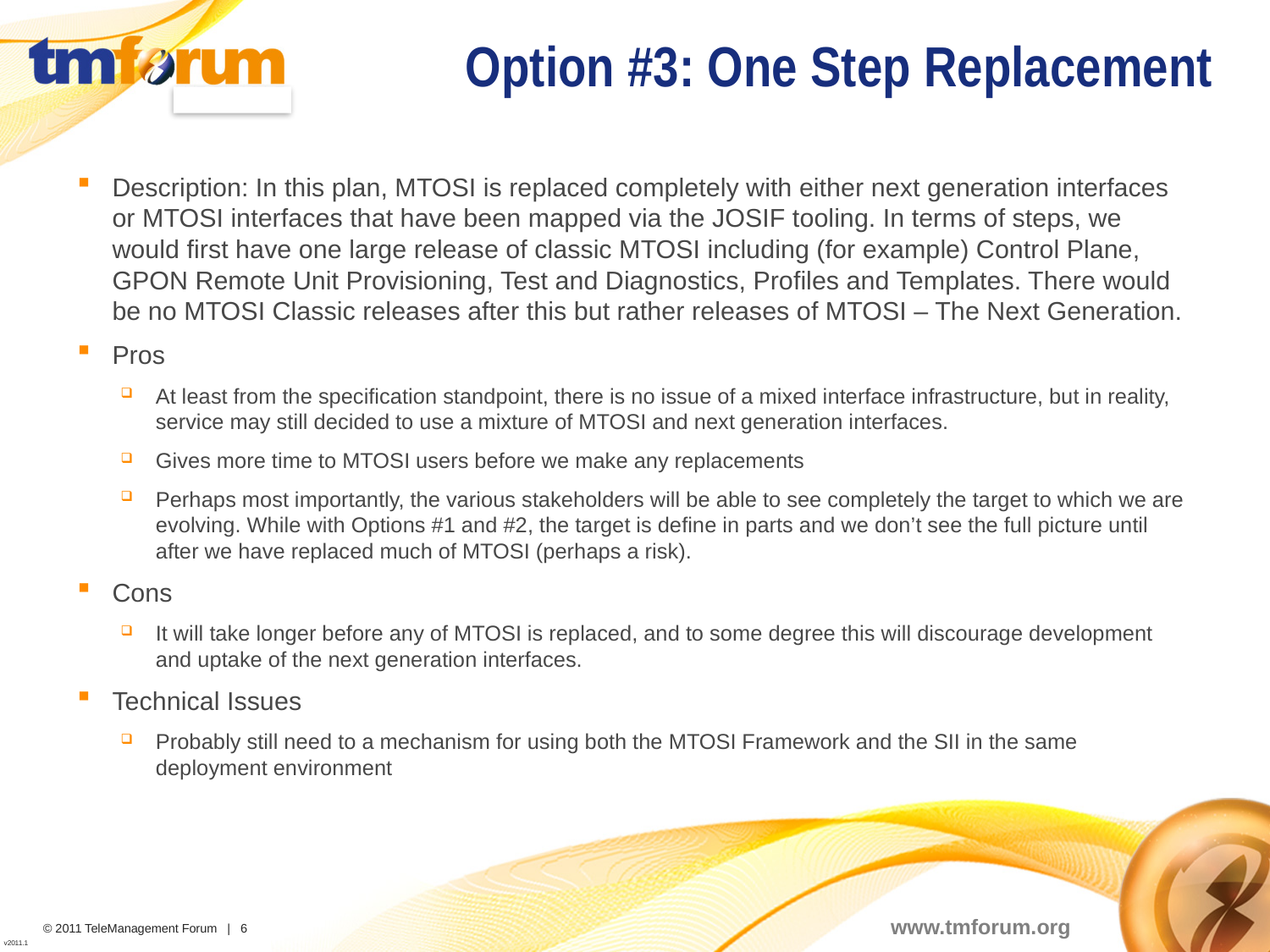

# Option #3: One Step Replacement
Description: In this plan, MTOSI is replaced completely with either next generation interfaces or MTOSI interfaces that have been mapped via the JOSIF tooling. In terms of steps, we would first have one large release of classic MTOSI including (for example) Control Plane, GPON Remote Unit Provisioning, Test and Diagnostics, Profiles and Templates. There would be no MTOSI Classic releases after this but rather releases of MTOSI – The Next Generation.
Pros
At least from the specification standpoint, there is no issue of a mixed interface infrastructure, but in reality, service may still decided to use a mixture of MTOSI and next generation interfaces.
Gives more time to MTOSI users before we make any replacements
Perhaps most importantly, the various stakeholders will be able to see completely the target to which we are evolving. While with Options #1 and #2, the target is define in parts and we don’t see the full picture until after we have replaced much of MTOSI (perhaps a risk).
Cons
It will take longer before any of MTOSI is replaced, and to some degree this will discourage development and uptake of the next generation interfaces.
Technical Issues
Probably still need to a mechanism for using both the MTOSI Framework and the SII in the same deployment environment